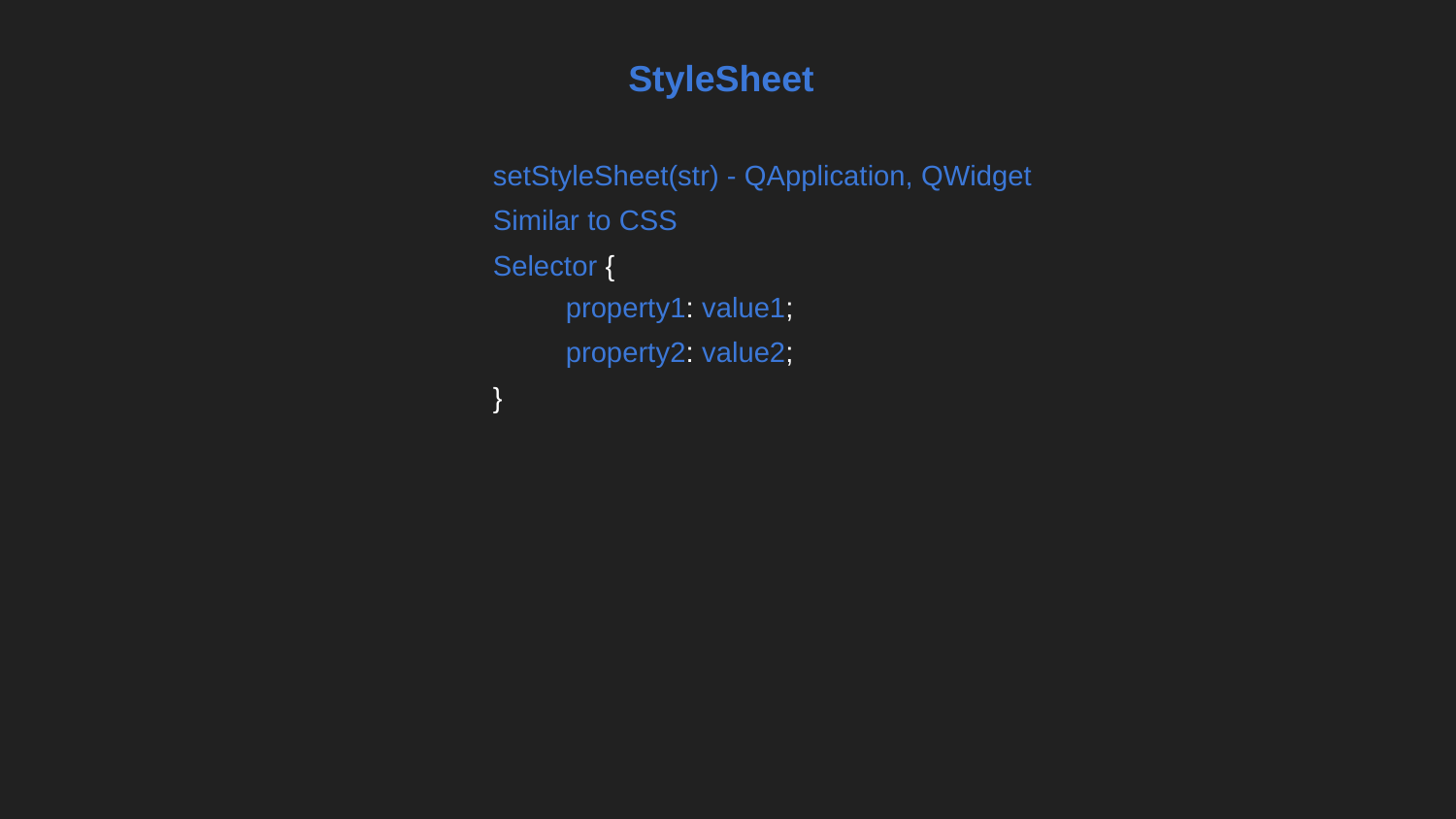

StyleSheet
setStyleSheet(str) - QApplication, QWidget
Similar to CSS
Selector {
property1: value1;
property2: value2;
}